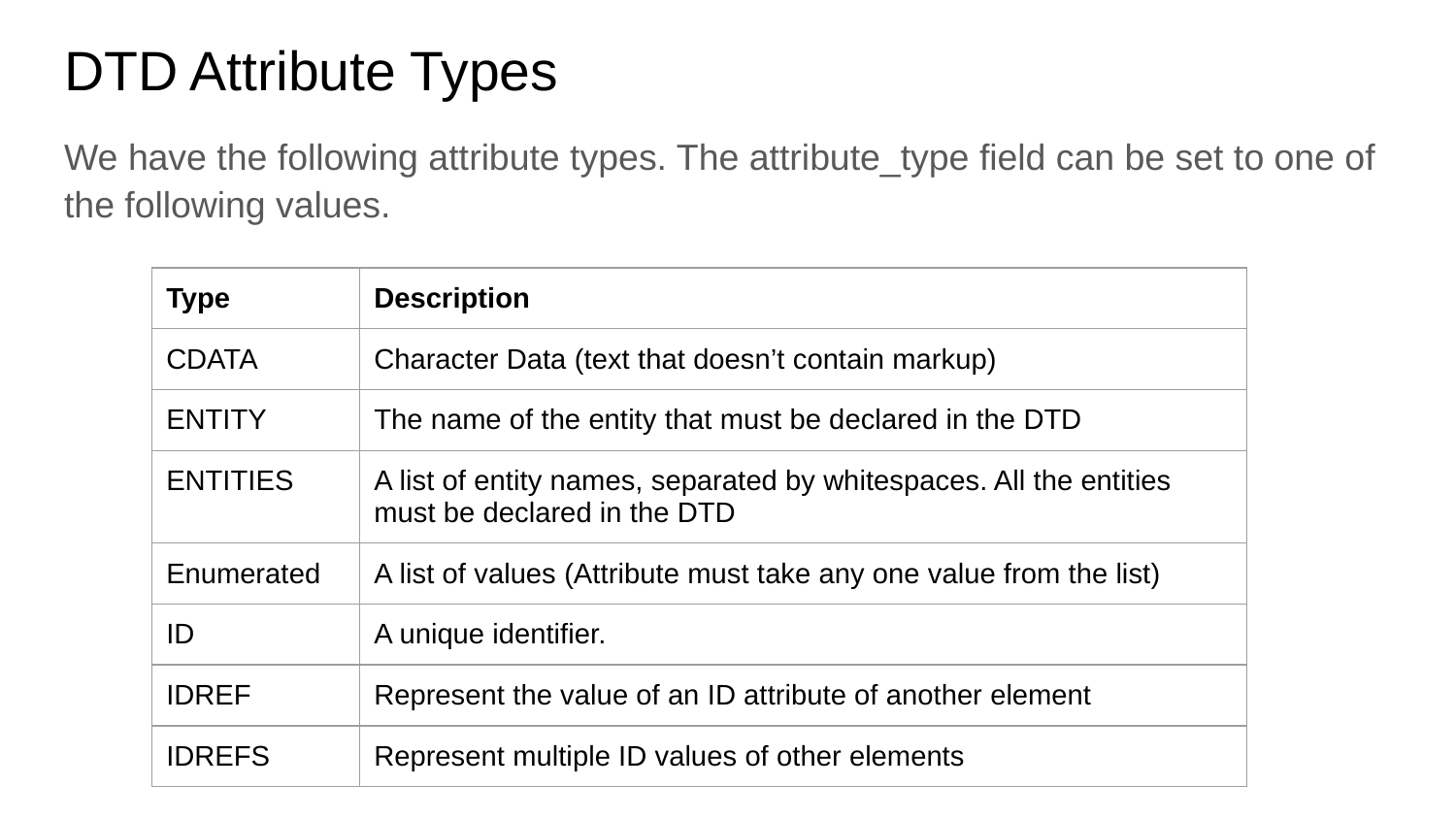

# DTD Attribute Types
We have the following attribute types. The attribute_type field can be set to one of the following values.
| Type | Description |
| --- | --- |
| CDATA | Character Data (text that doesn’t contain markup) |
| ENTITY | The name of the entity that must be declared in the DTD |
| ENTITIES | A list of entity names, separated by whitespaces. All the entities must be declared in the DTD |
| Enumerated | A list of values (Attribute must take any one value from the list) |
| ID | A unique identifier. |
| IDREF | Represent the value of an ID attribute of another element |
| IDREFS | Represent multiple ID values of other elements |